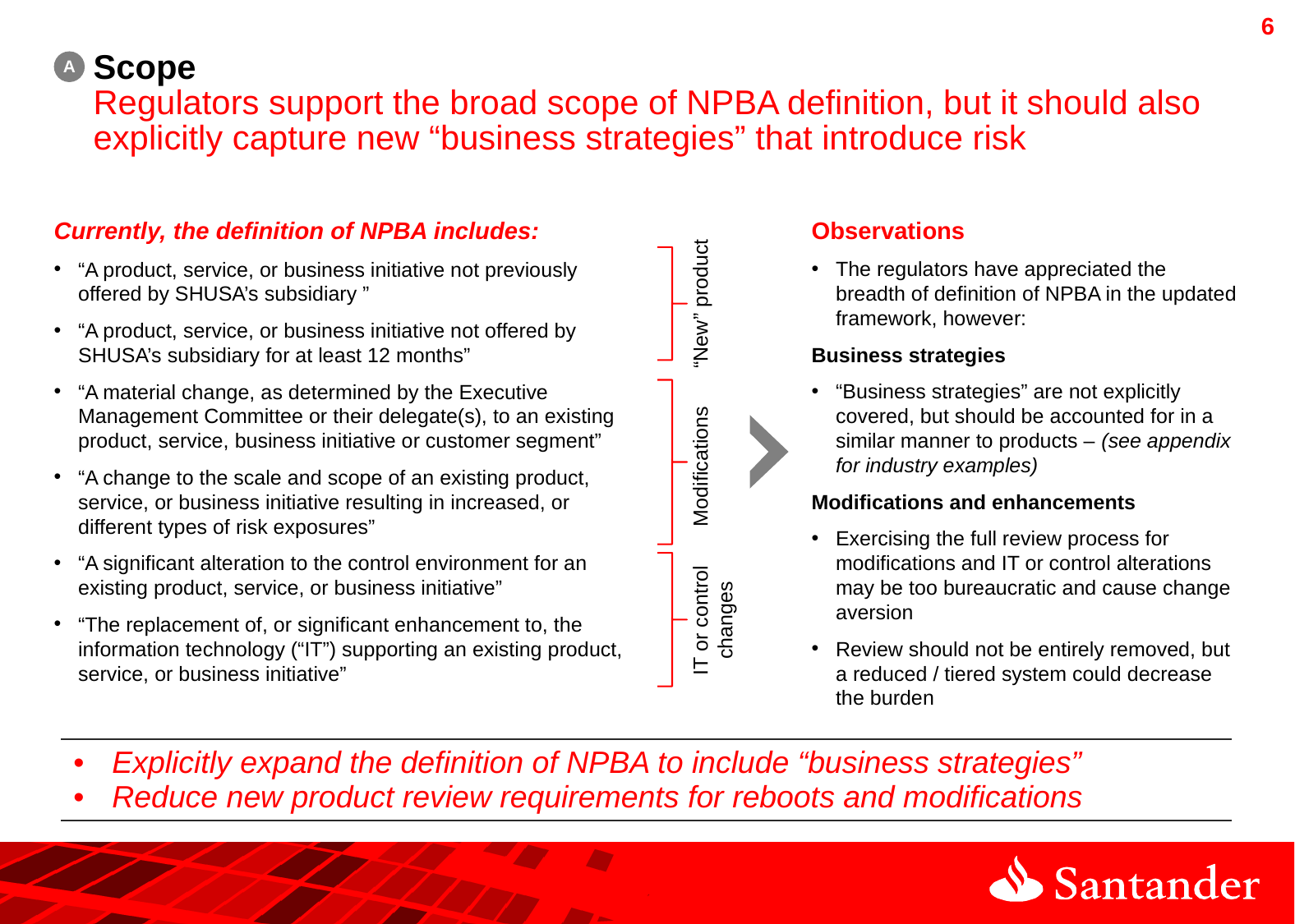

A
# Scope Regulators support the broad scope of NPBA definition, but it should also explicitly capture new “business strategies” that introduce risk
Currently, the definition of NPBA includes:
“A product, service, or business initiative not previously offered by SHUSA’s subsidiary ”
“A product, service, or business initiative not offered by SHUSA’s subsidiary for at least 12 months”
“A material change, as determined by the Executive Management Committee or their delegate(s), to an existing product, service, business initiative or customer segment”
“A change to the scale and scope of an existing product, service, or business initiative resulting in increased, or different types of risk exposures”
“A significant alteration to the control environment for an existing product, service, or business initiative”
“The replacement of, or significant enhancement to, the information technology (“IT”) supporting an existing product, service, or business initiative”

Observations
The regulators have appreciated the breadth of definition of NPBA in the updated framework, however:
Business strategies
“Business strategies” are not explicitly covered, but should be accounted for in a similar manner to products – (see appendix for industry examples)
Modifications and enhancements
Exercising the full review process for modifications and IT or control alterations may be too bureaucratic and cause change aversion
Review should not be entirely removed, but a reduced / tiered system could decrease the burden

“New” product

Modifications

IT or control changes
| Explicitly expand the definition of NPBA to include “business strategies” Reduce new product review requirements for reboots and modifications |
| --- |